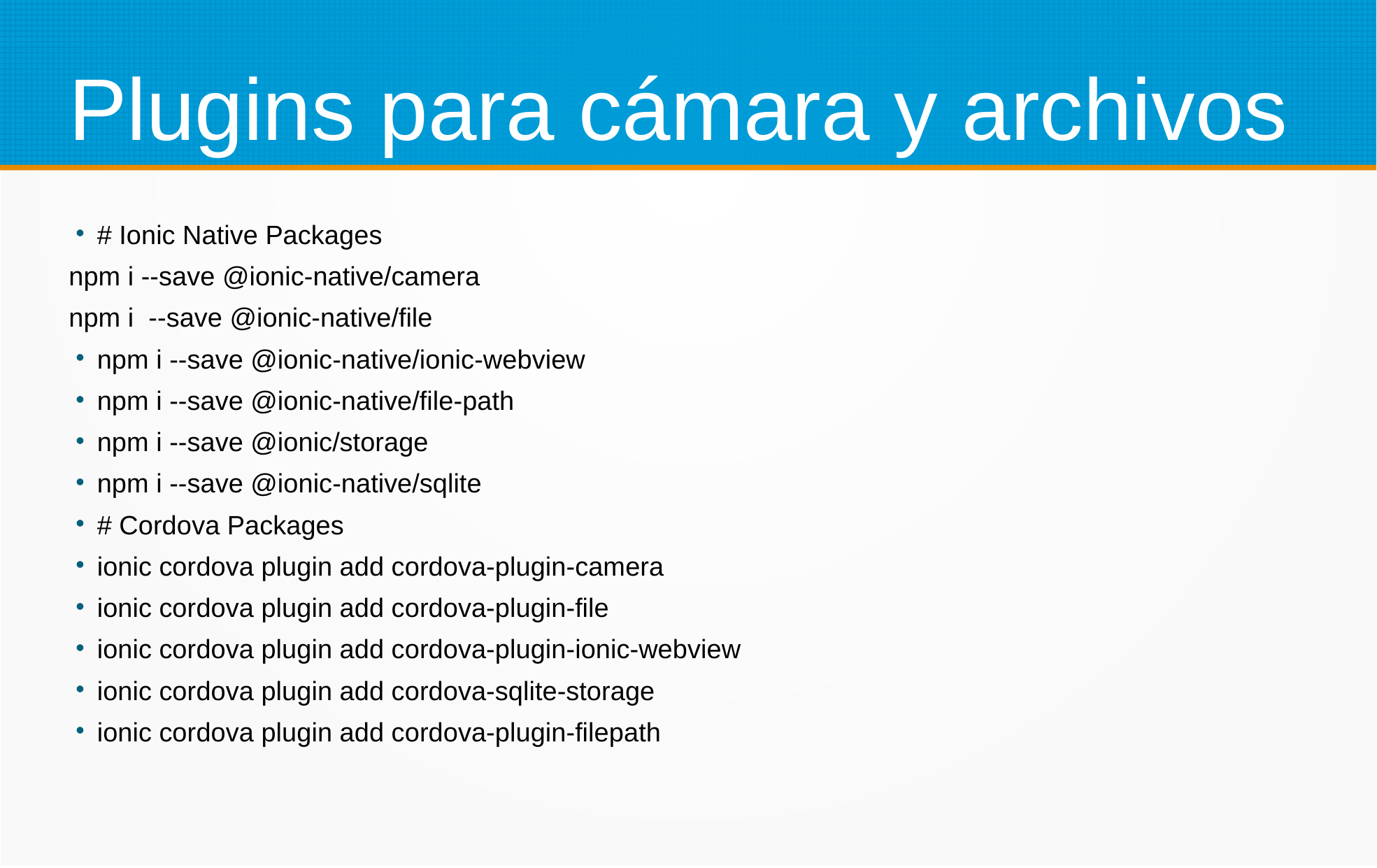

Plugins para cámara y archivos
# Ionic Native Packages
npm i --save @ionic-native/camera
npm i  --save @ionic-native/file
npm i --save @ionic-native/ionic-webview
npm i --save @ionic-native/file-path
npm i --save @ionic/storage
npm i --save @ionic-native/sqlite
# Cordova Packages
ionic cordova plugin add cordova-plugin-camera
ionic cordova plugin add cordova-plugin-file
ionic cordova plugin add cordova-plugin-ionic-webview
ionic cordova plugin add cordova-sqlite-storage
ionic cordova plugin add cordova-plugin-filepath